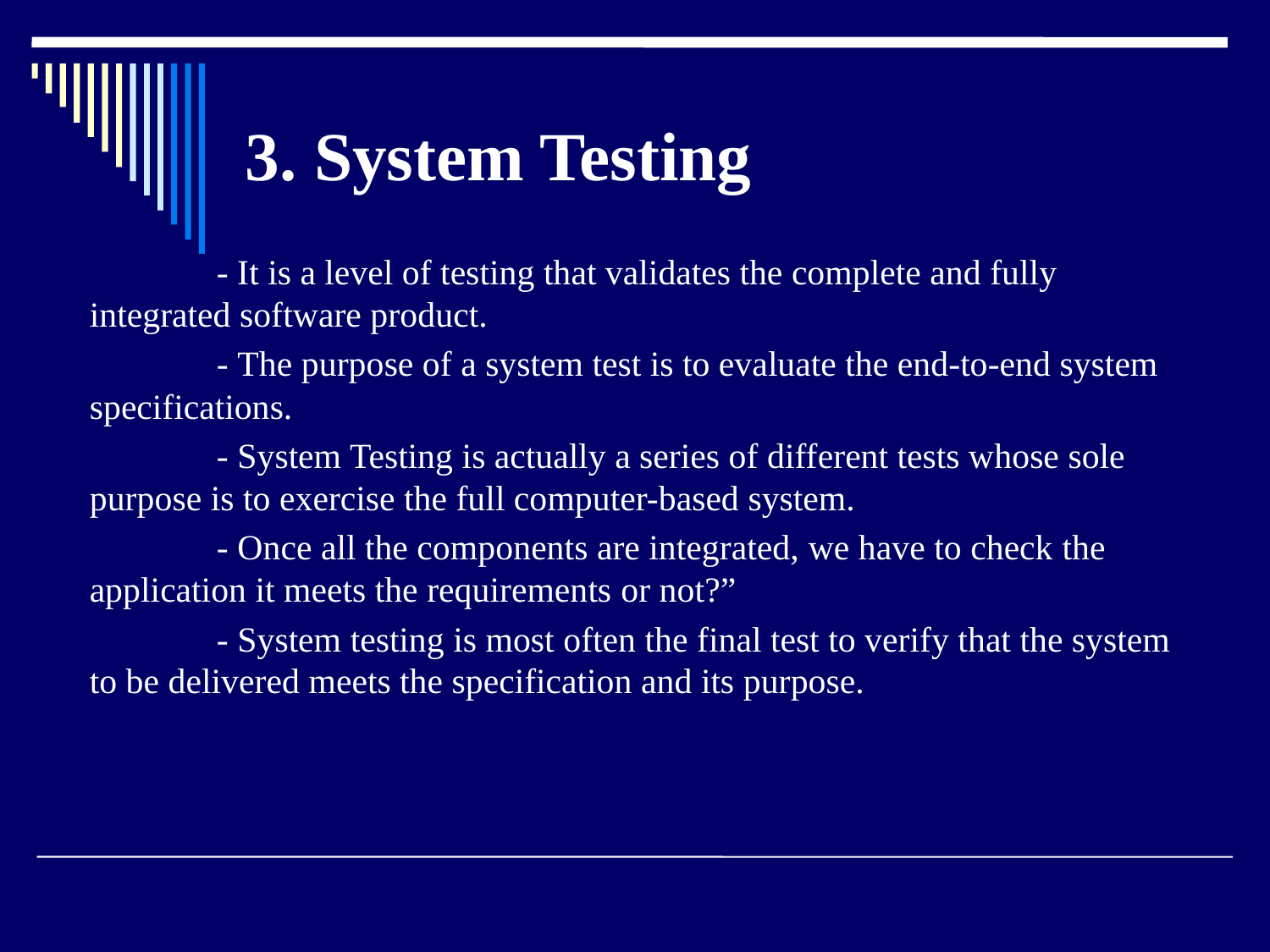

# 3. System Testing
	- It is a level of testing that validates the complete and fully integrated software product.
	- The purpose of a system test is to evaluate the end-to-end system specifications.
	- System Testing is actually a series of different tests whose sole purpose is to exercise the full computer-based system.
	- Once all the components are integrated, we have to check the application it meets the requirements or not?”
	- System testing is most often the final test to verify that the system to be delivered meets the specification and its purpose.